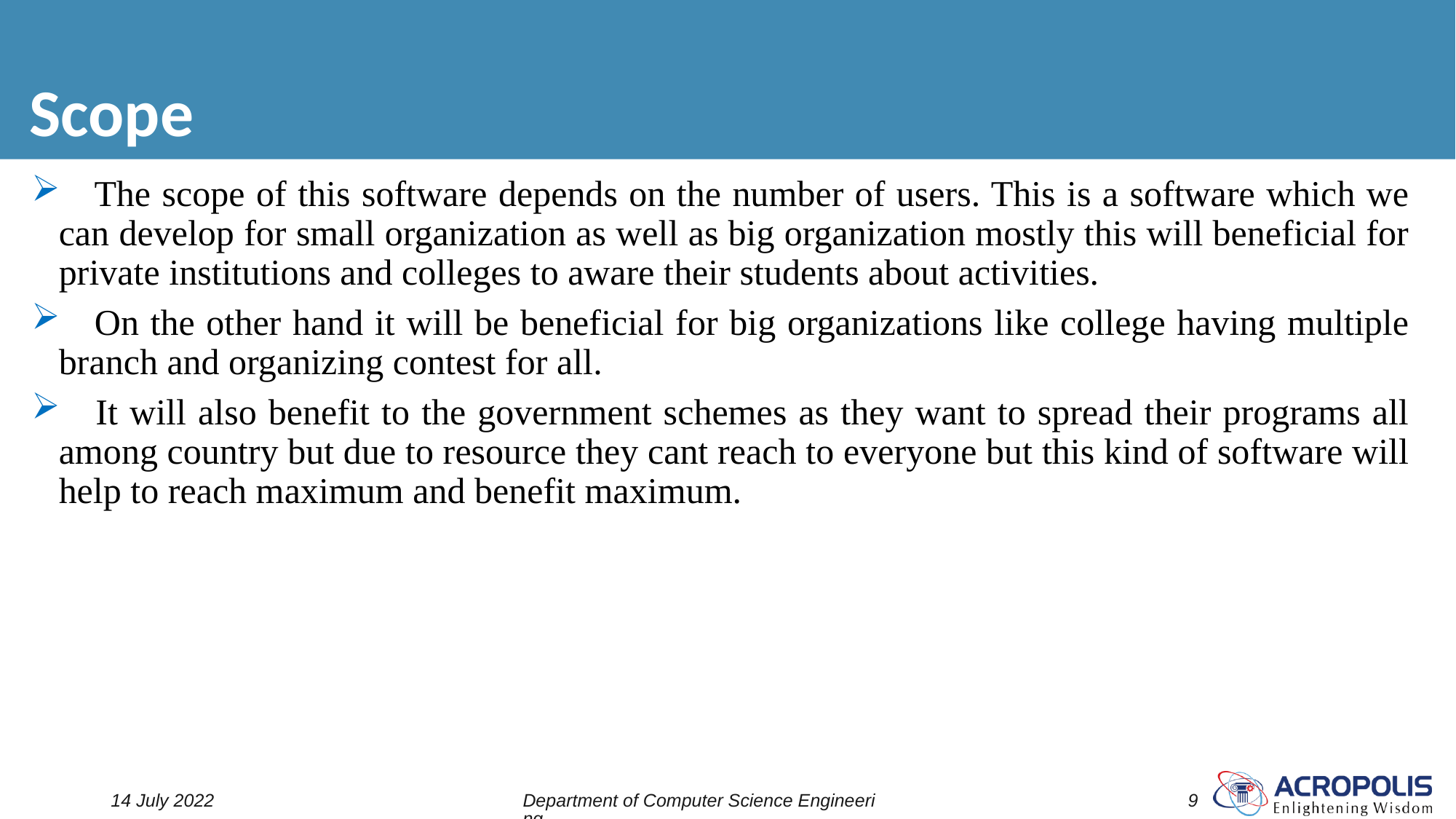

# Scope
   The scope of this software depends on the number of users. This is a software which we can develop for small organization as well as big organization mostly this will beneficial for private institutions and colleges to aware their students about activities.
   On the other hand it will be beneficial for big organizations like college having multiple branch and organizing contest for all.
   It will also benefit to the government schemes as they want to spread their programs all among country but due to resource they cant reach to everyone but this kind of software will help to reach maximum and benefit maximum.

14 July 2022
Department of Computer Science Engineering
9